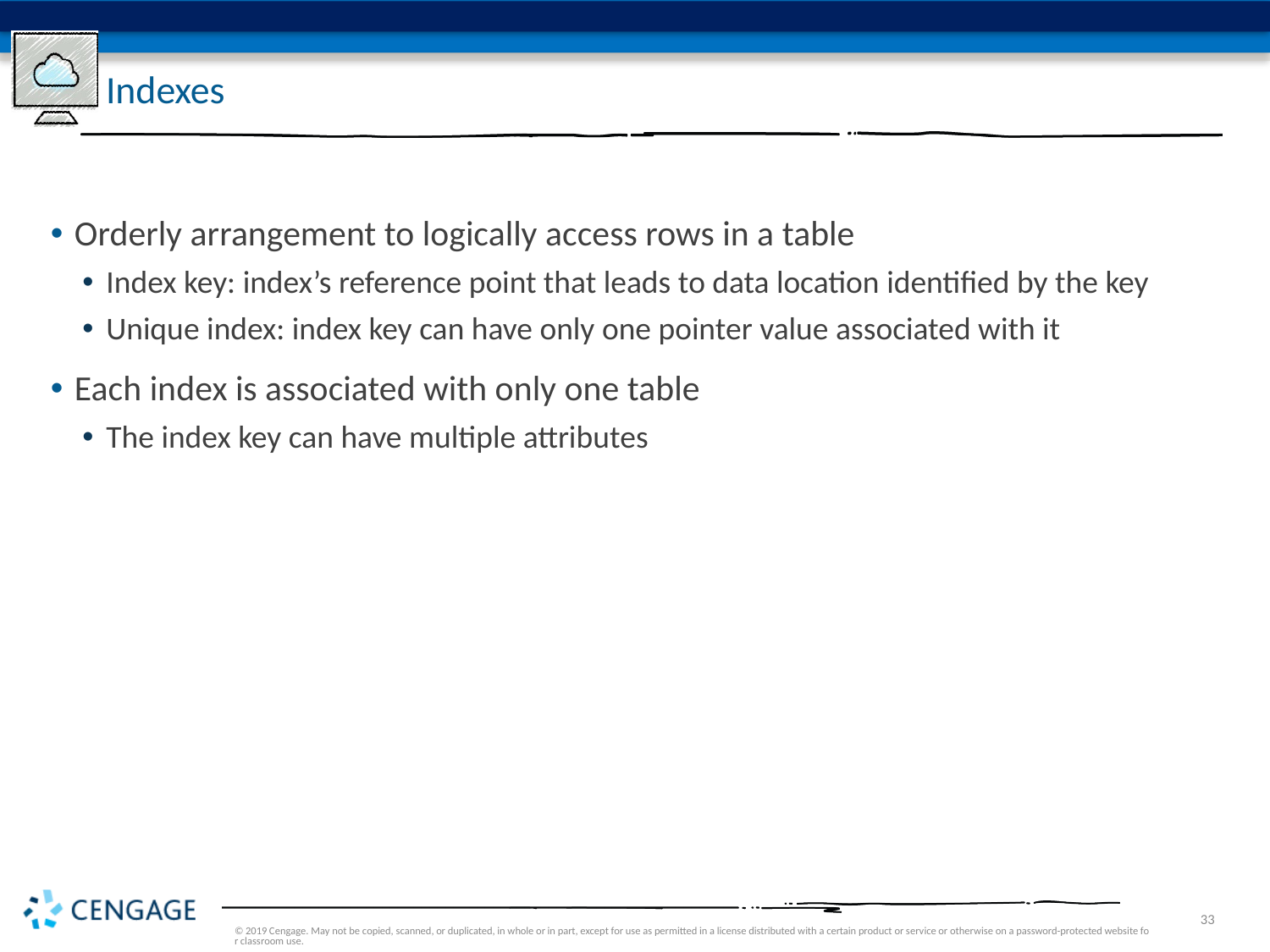

# Indexes
Orderly arrangement to logically access rows in a table
Index key: index’s reference point that leads to data location identified by the key
Unique index: index key can have only one pointer value associated with it
Each index is associated with only one table
The index key can have multiple attributes
© 2019 Cengage. May not be copied, scanned, or duplicated, in whole or in part, except for use as permitted in a license distributed with a certain product or service or otherwise on a password-protected website for classroom use.